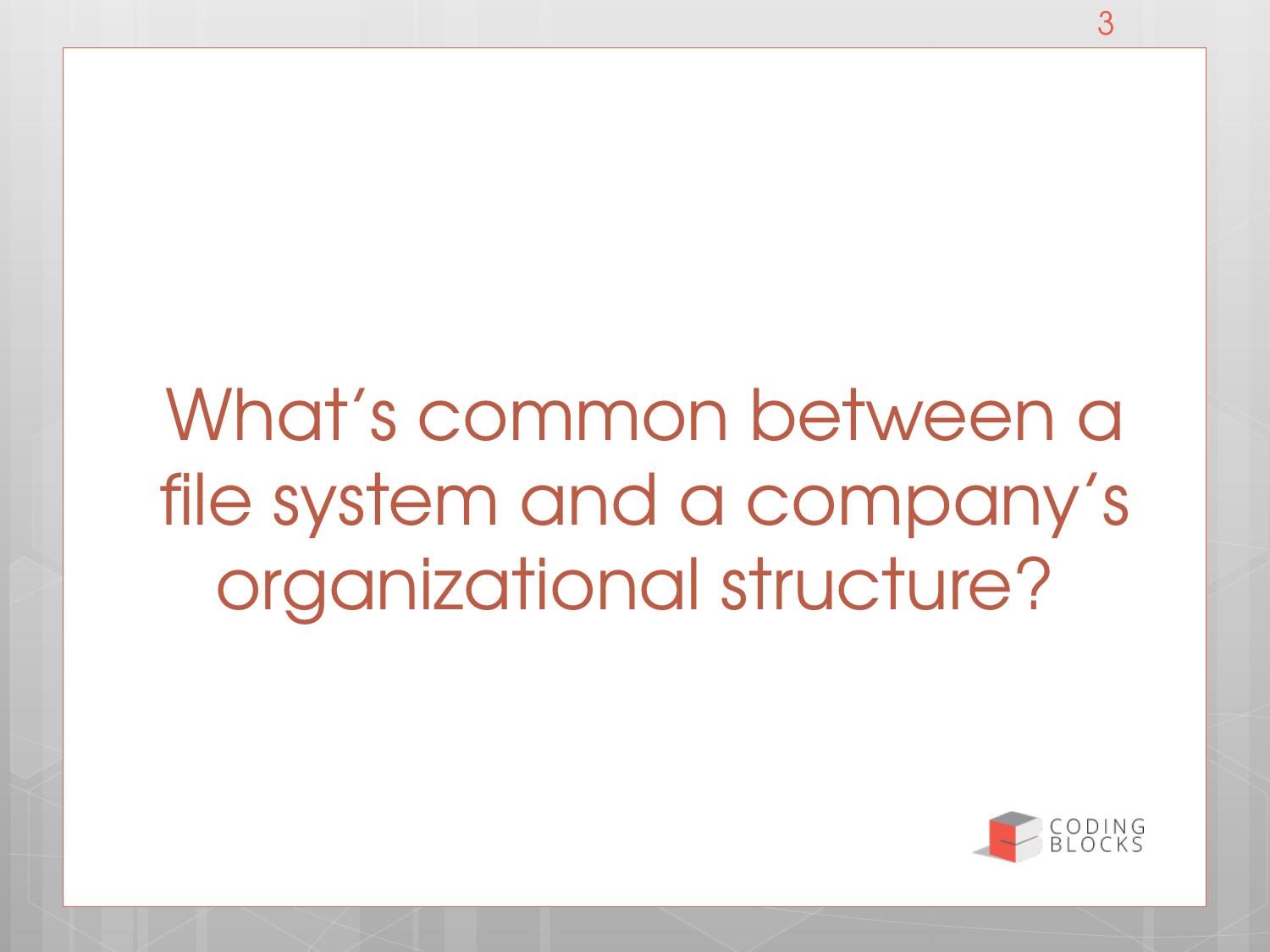

3
# What’s common between a file system and a company’s organizational structure?